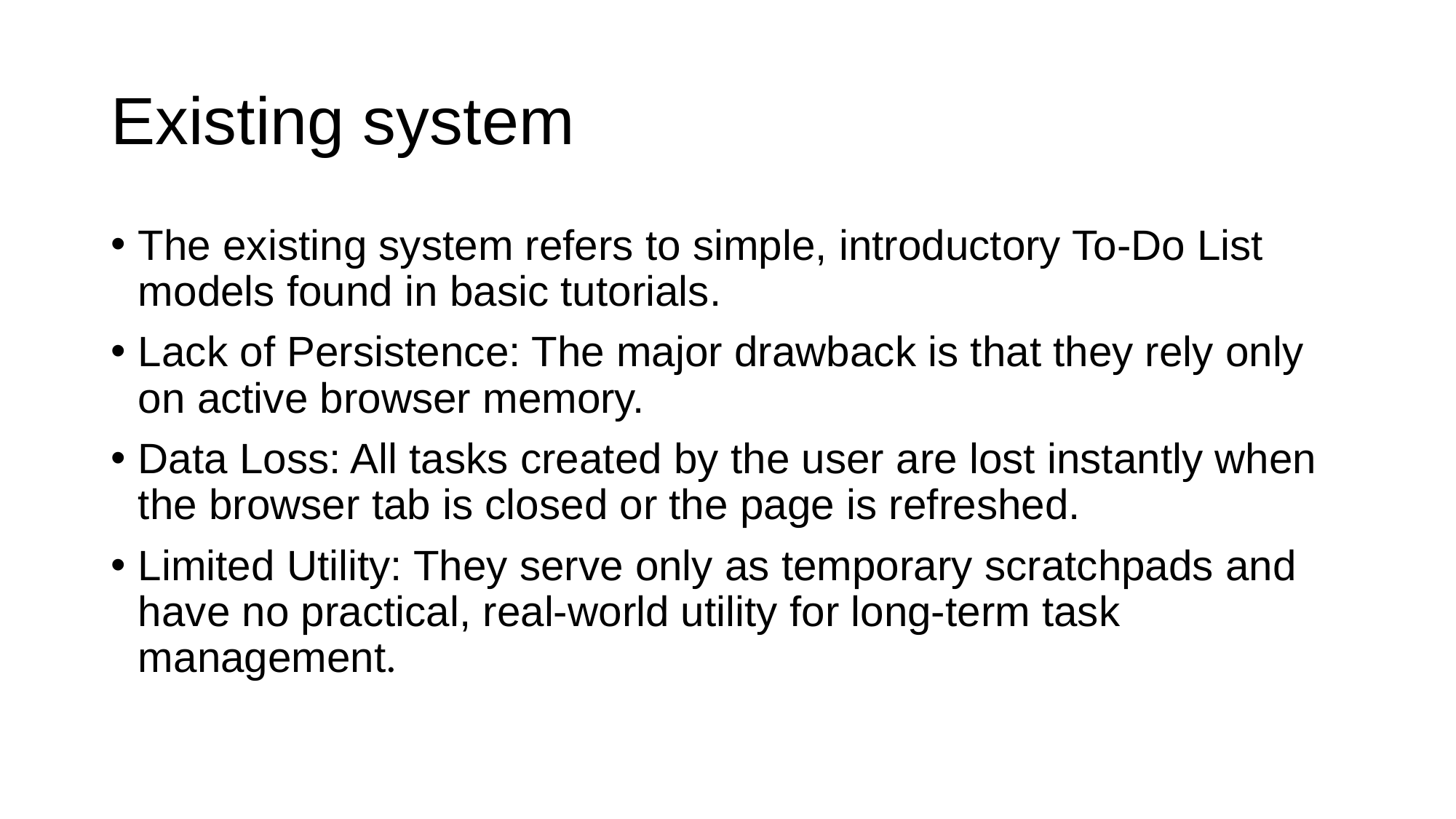

# Existing system
The existing system refers to simple, introductory To-Do List models found in basic tutorials.
Lack of Persistence: The major drawback is that they rely only on active browser memory.
Data Loss: All tasks created by the user are lost instantly when the browser tab is closed or the page is refreshed.
Limited Utility: They serve only as temporary scratchpads and have no practical, real-world utility for long-term task management.